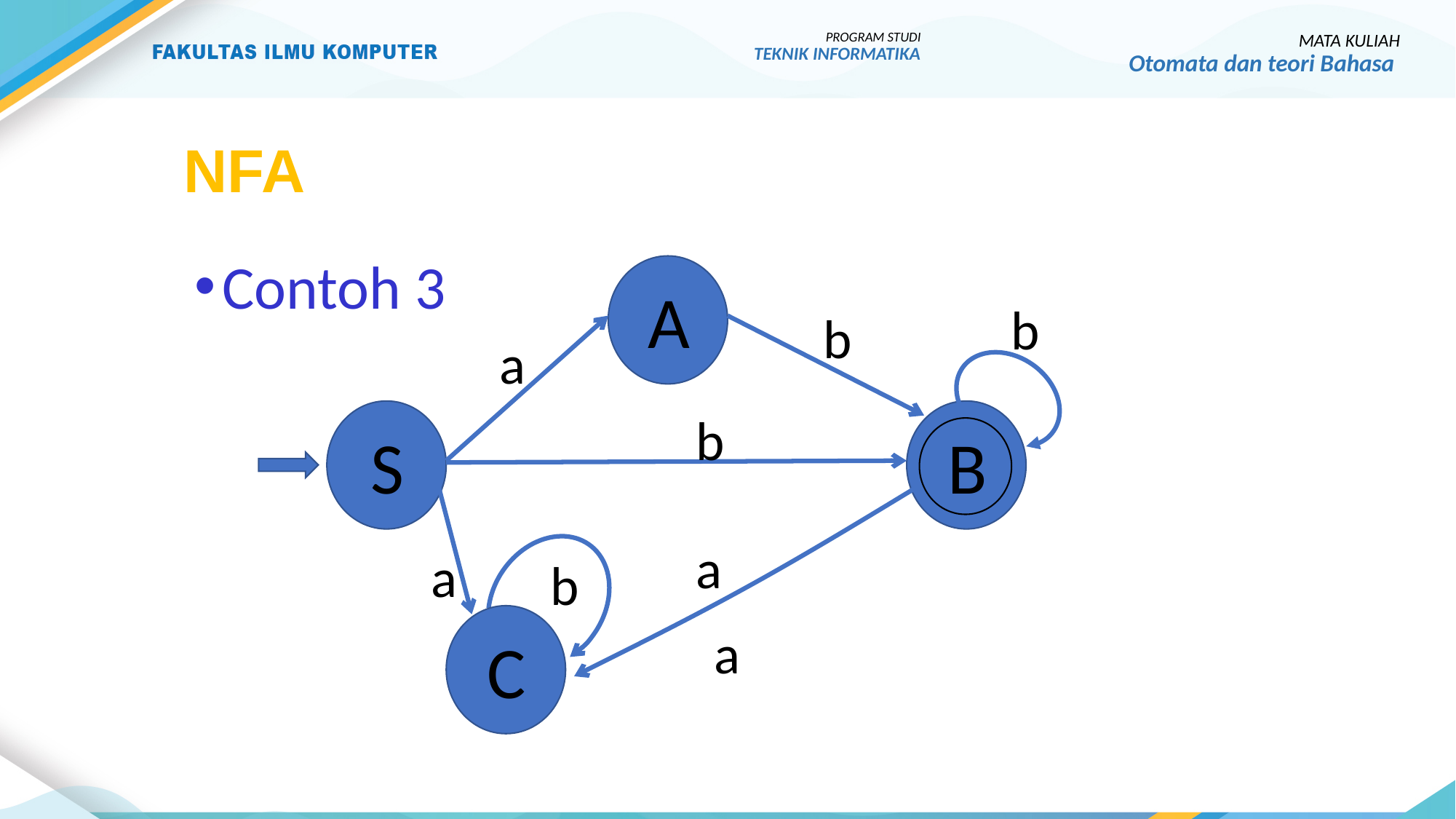

PROGRAM STUDI
TEKNIK INFORMATIKA
MATA KULIAH
Otomata dan teori Bahasa
# nfa
Contoh 3

A
b
b
a

b

S

B

a
a
b

C
a